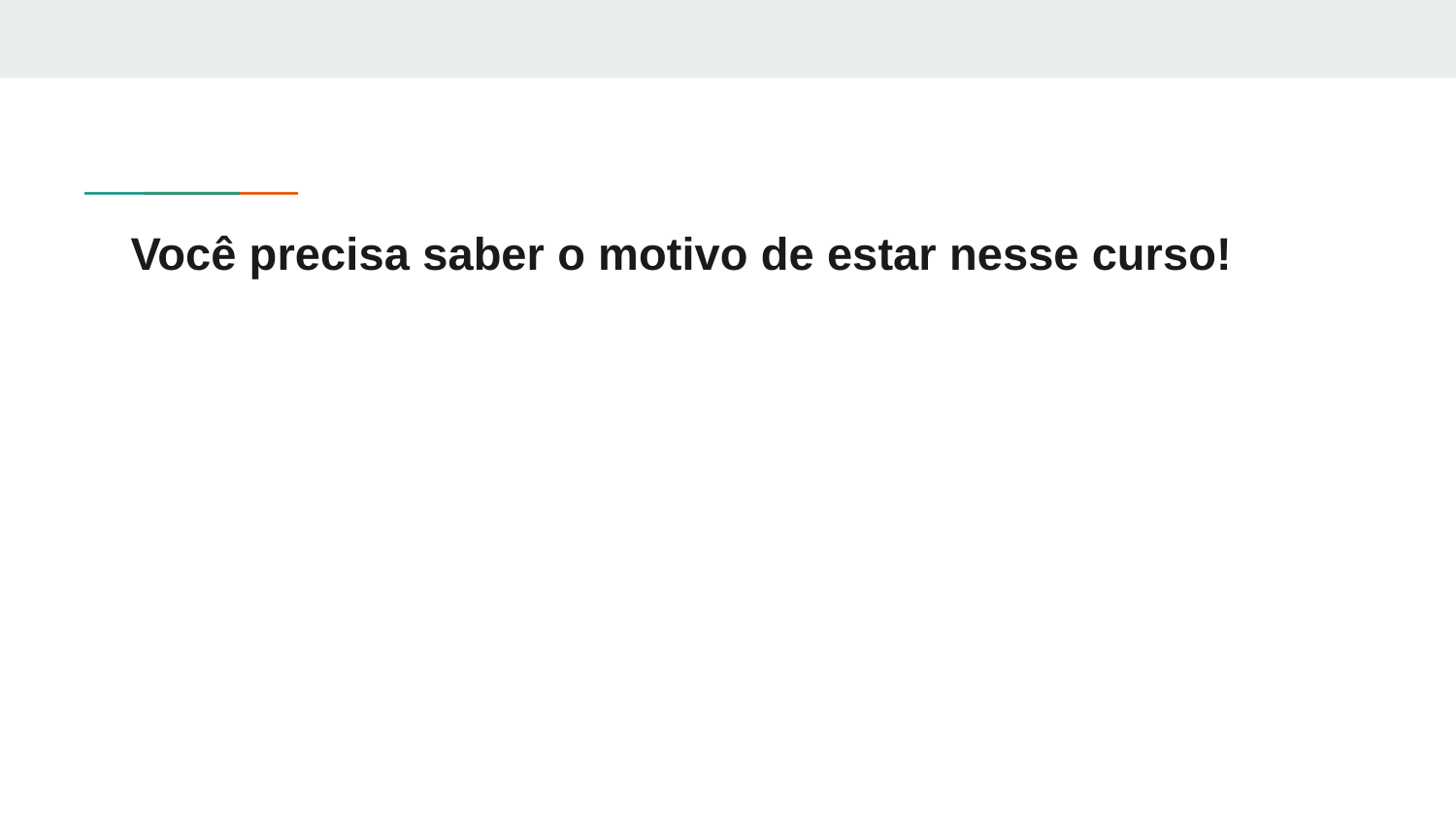

# Você precisa saber o motivo de estar nesse curso!